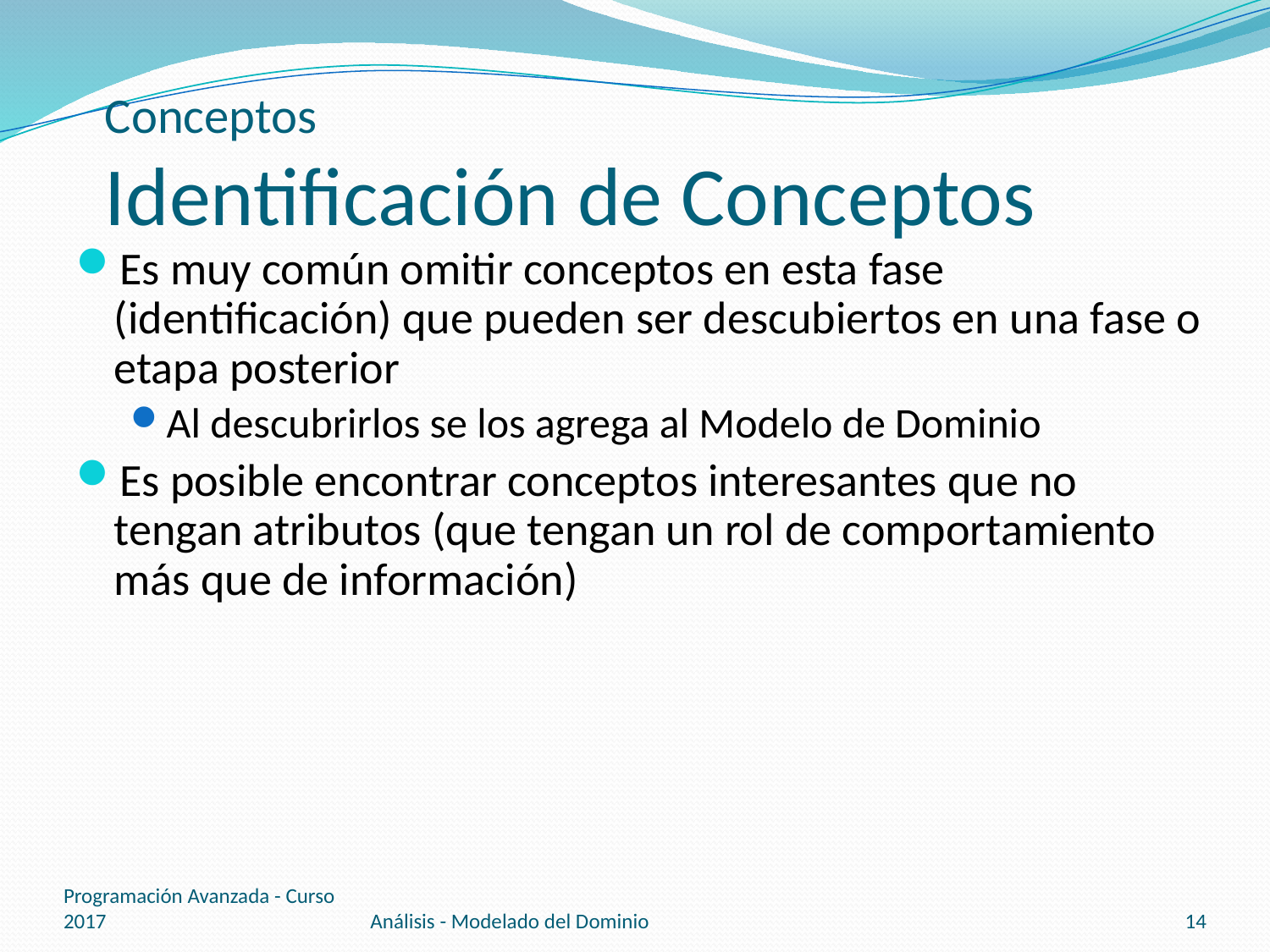

# Conceptos Identificación de Conceptos
Es muy común omitir conceptos en esta fase (identificación) que pueden ser descubiertos en una fase o etapa posterior
Al descubrirlos se los agrega al Modelo de Dominio
Es posible encontrar conceptos interesantes que no tengan atributos (que tengan un rol de comportamiento más que de información)
Programación Avanzada - Curso 2017
Análisis - Modelado del Dominio
14